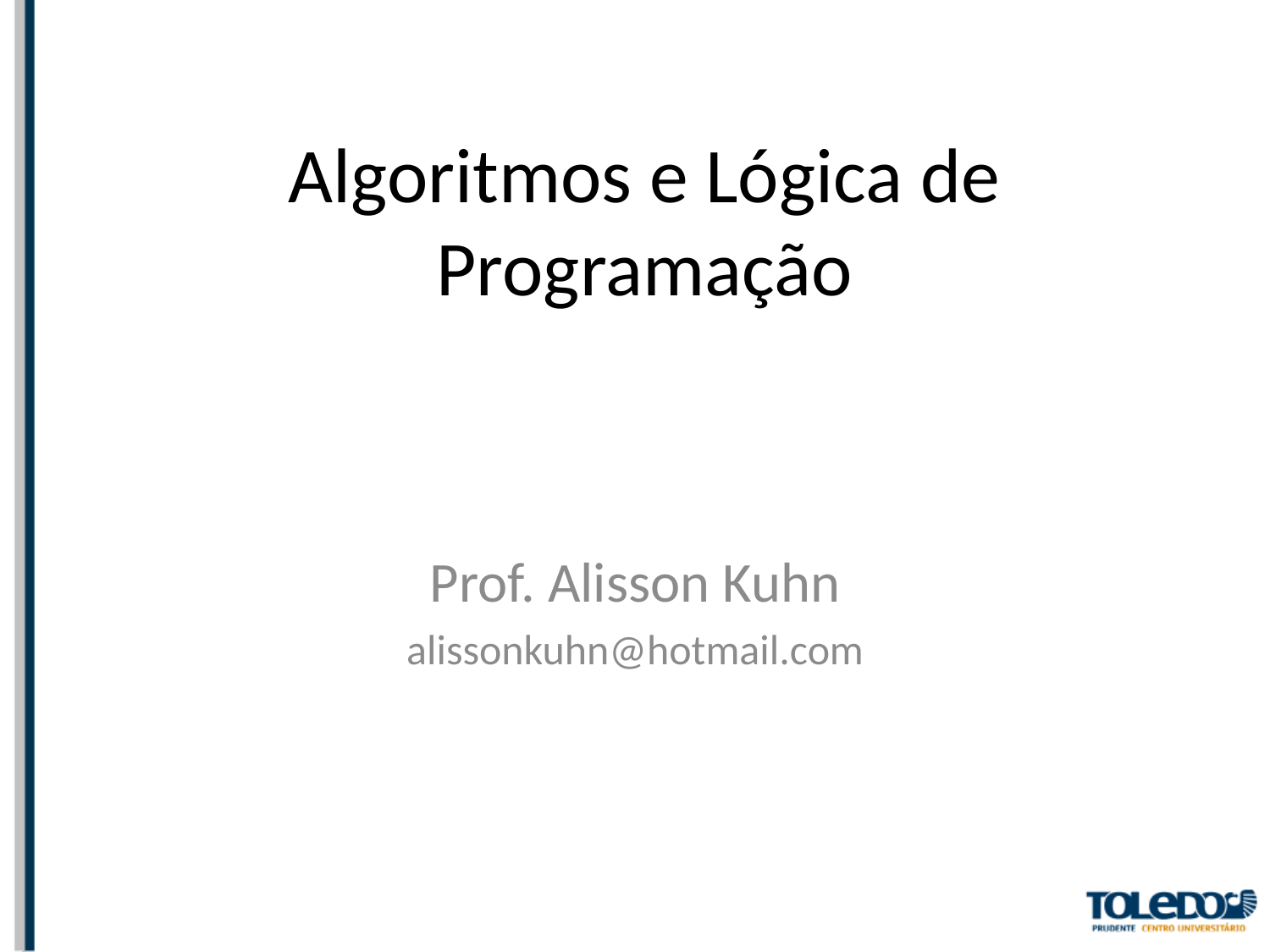

# Algoritmos e Lógica de Programação
Prof. Alisson Kuhn
alissonkuhn@hotmail.com